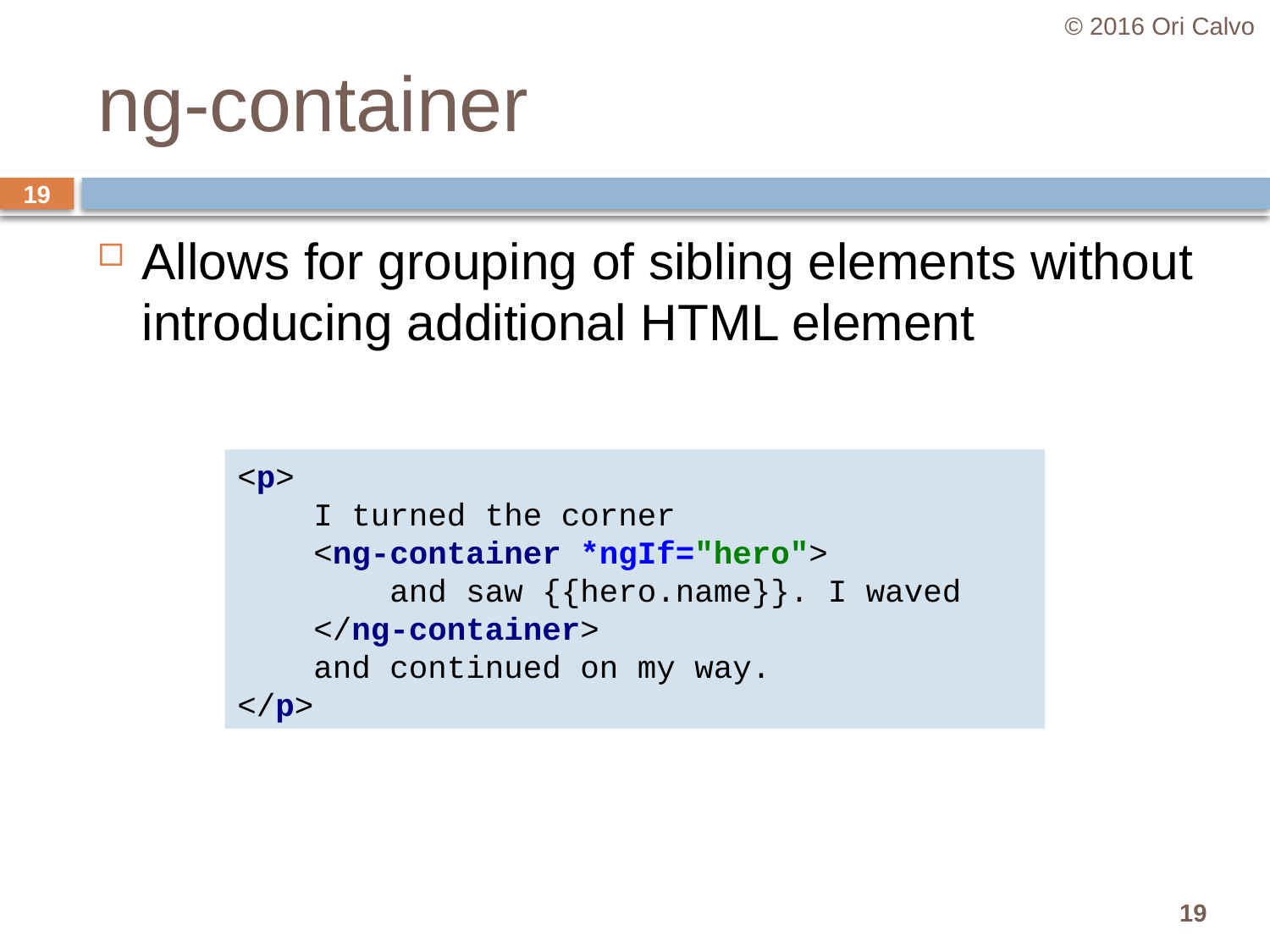

© 2016 Ori Calvo
# ng-container
19
Allows for grouping of sibling elements without introducing additional HTML element
<p>
    I turned the corner
    <ng-container *ngIf="hero">
        and saw {{hero.name}}. I waved
    </ng-container>
    and continued on my way.
</p>